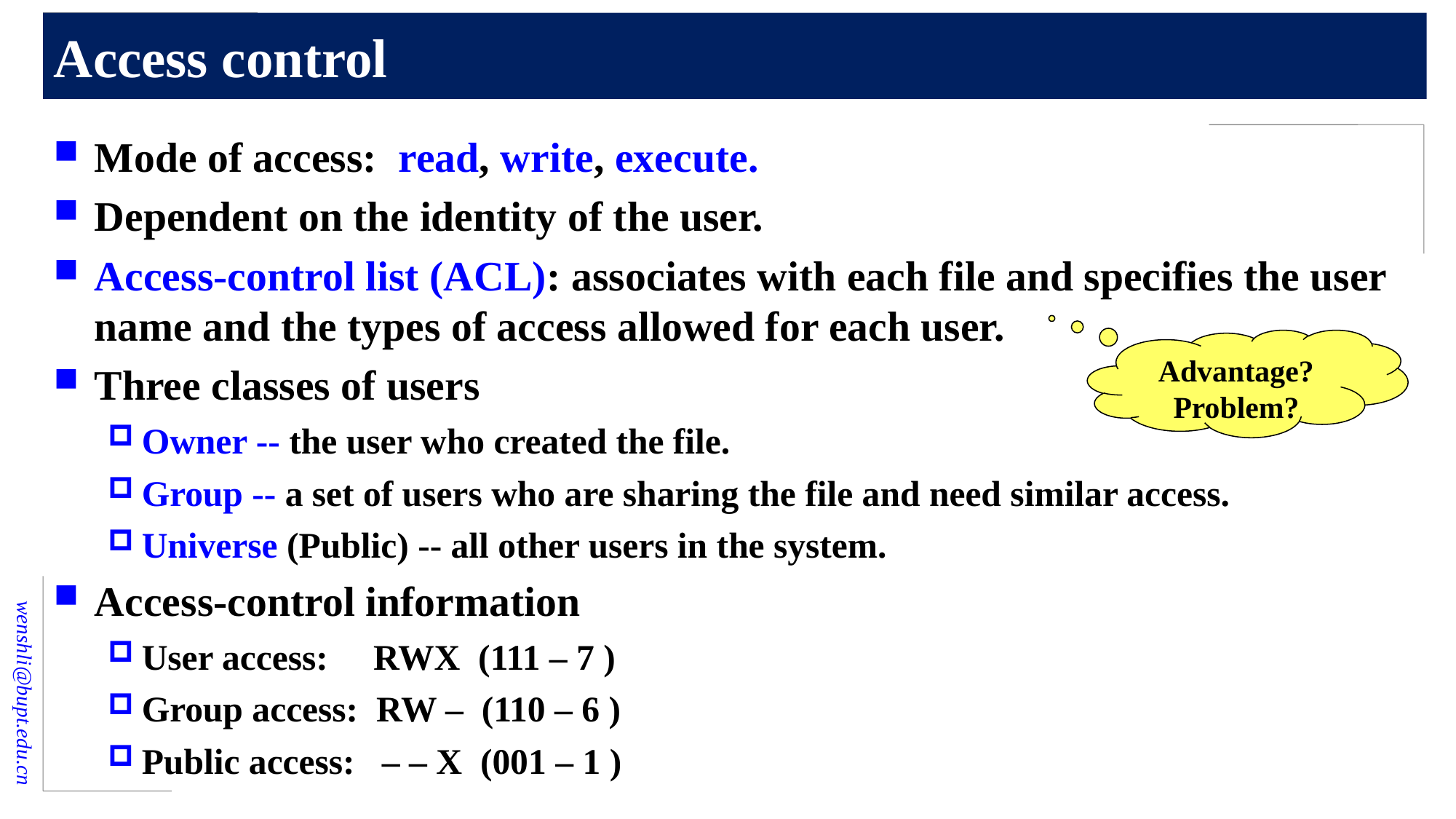

# Access control
Mode of access:  read, write, execute.
Dependent on the identity of the user.
Access-control list (ACL): associates with each file and specifies the user name and the types of access allowed for each user.
Three classes of users
Owner -- the user who created the file.
Group -- a set of users who are sharing the file and need similar access.
Universe (Public) -- all other users in the system.
Access-control information
User access:     RWX  (111 – 7 )
Group access:  RW –  (110 – 6 )
Public access:   – – X  (001 – 1 )
Advantage?
Problem?
48